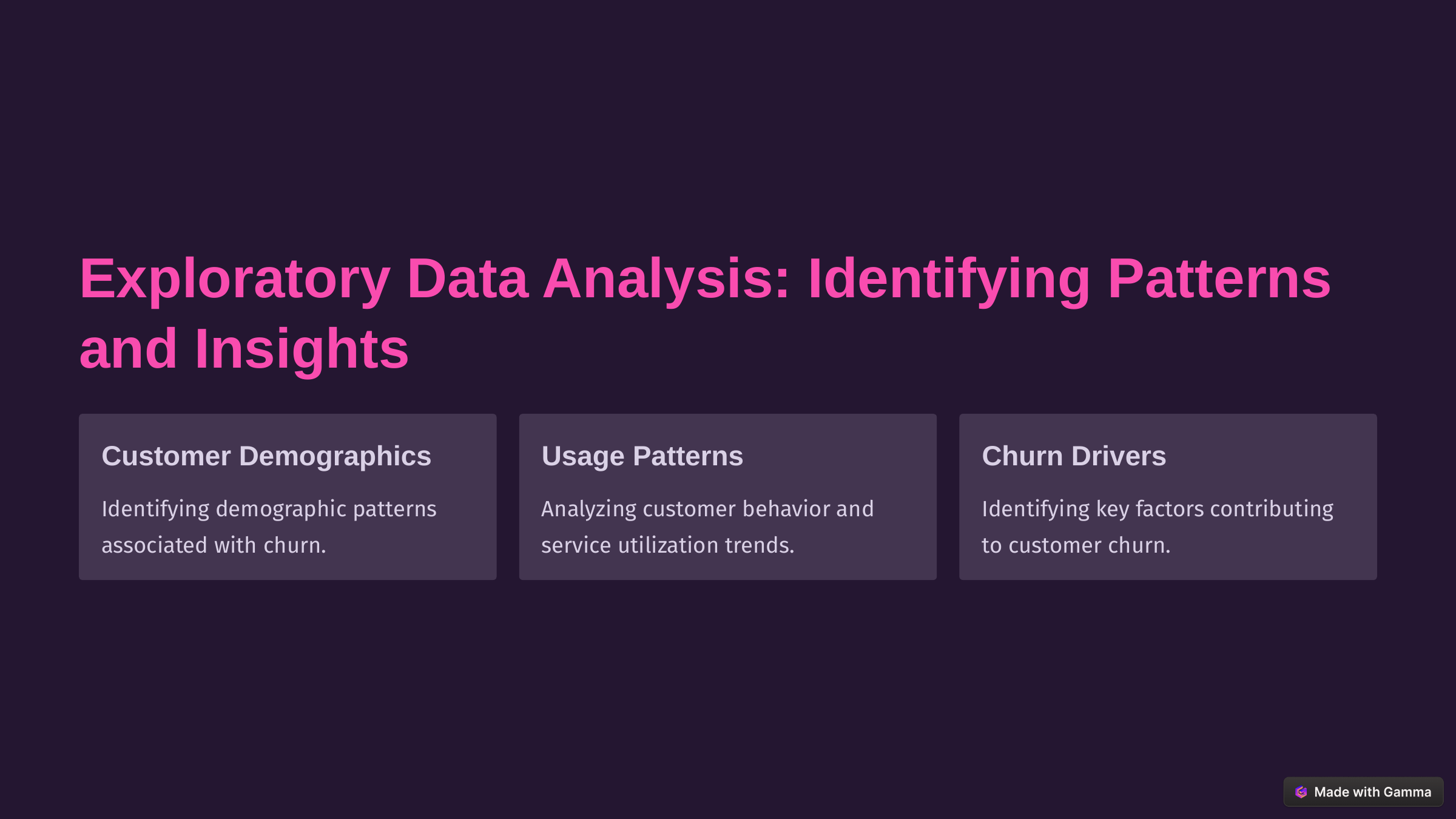

Exploratory Data Analysis: Identifying Patterns and Insights

Customer Demographics
Usage Patterns
Churn Drivers
Identifying demographic patterns associated with churn.
Analyzing customer behavior and service utilization trends.
Identifying key factors contributing to customer churn.